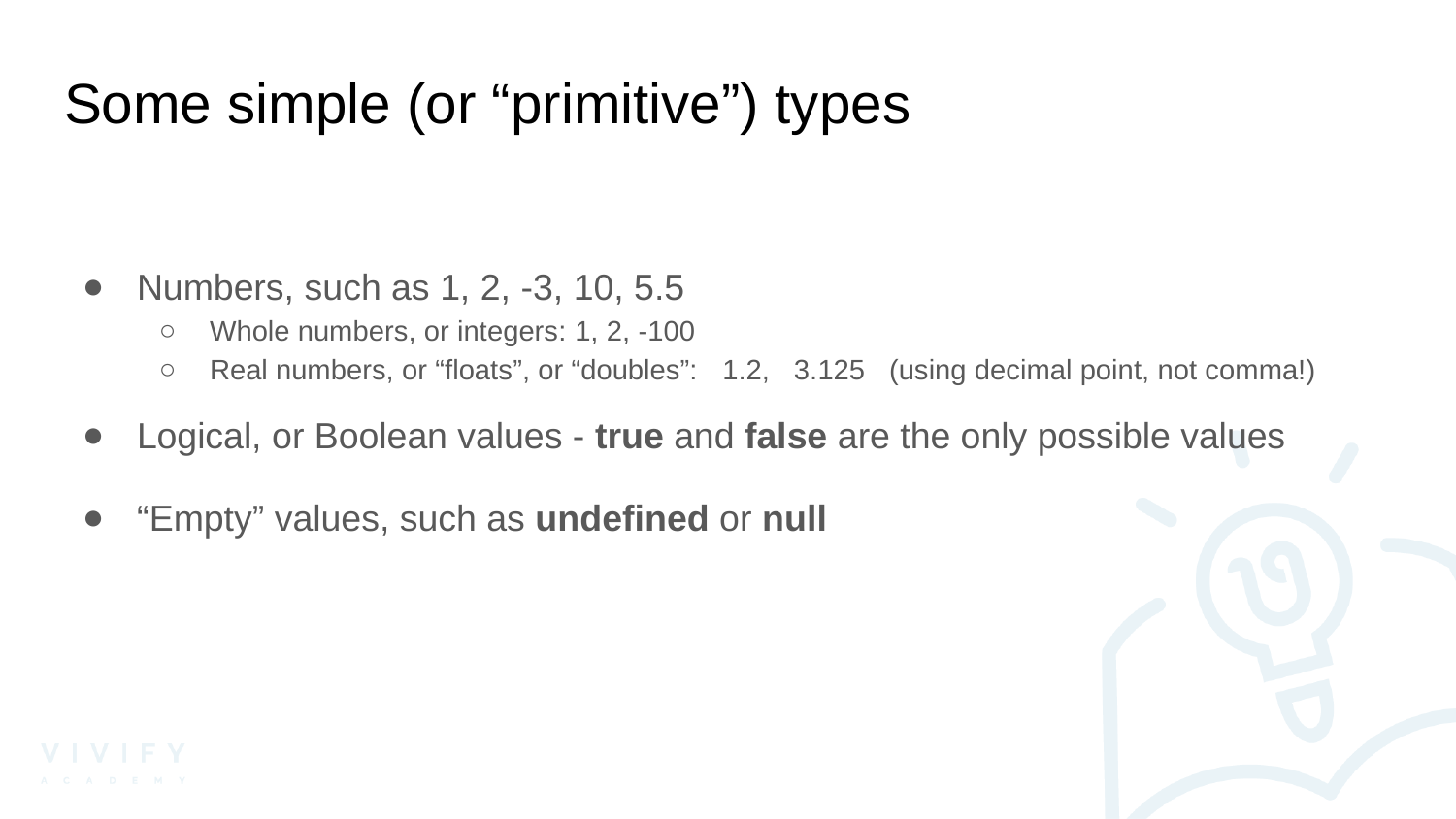

# Some simple (or “primitive”) types

Numbers, such as 1, 2, -3, 10, 5.5
Whole numbers, or integers: 1, 2, -100
Real numbers, or “floats”, or “doubles”:   1.2,   3.125   (using decimal point, not comma!)
Logical, or Boolean values - true and false are the only possible values
“Empty” values, such as undefined or null